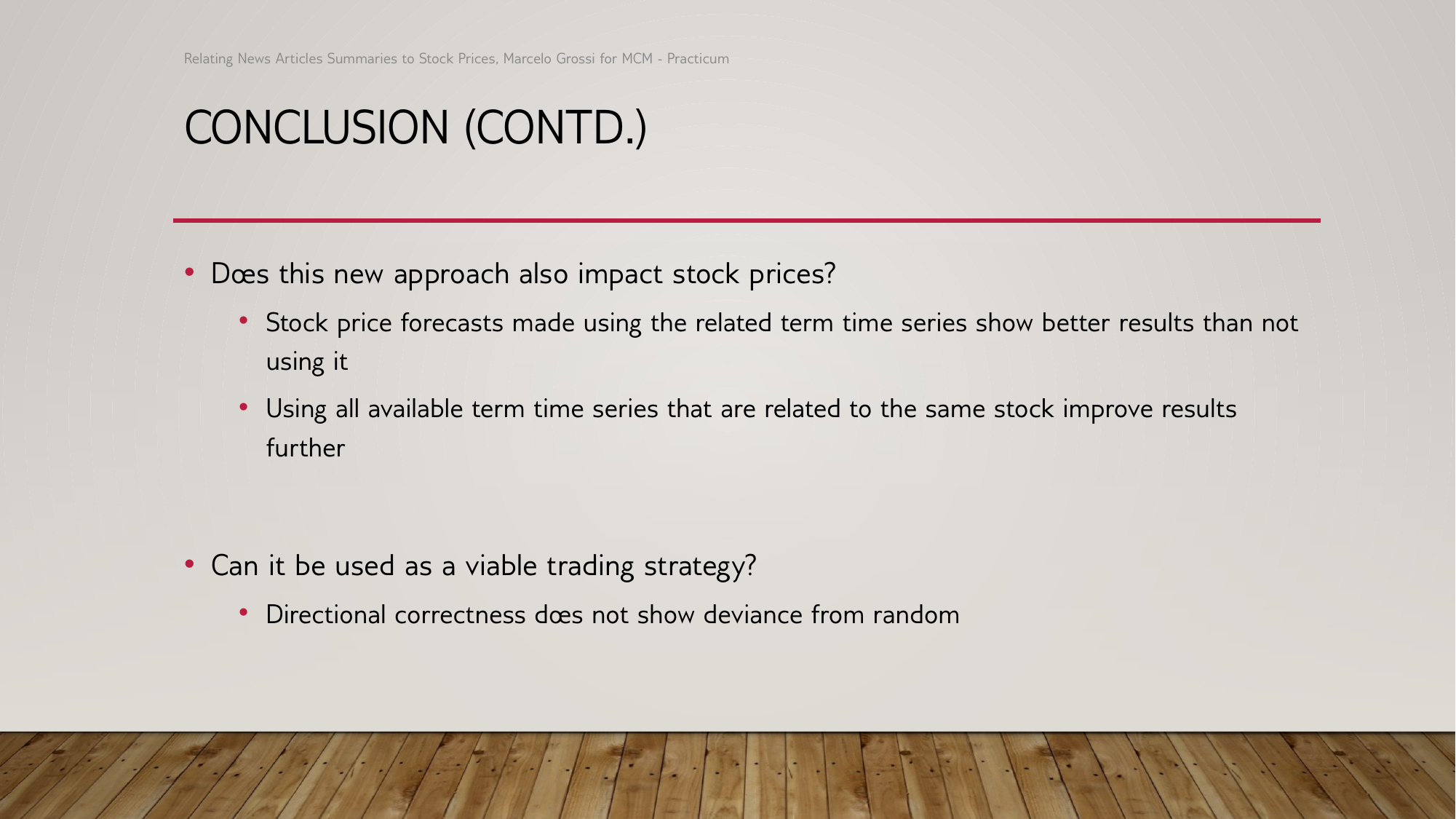

Relating News Articles Summaries to Stock Prices, Marcelo Grossi for MCM - Practicum
# Conclusion (contd.)
Does this new approach also impact stock prices?
Stock price forecasts made using the related term time series show better results than not using it
Using all available term time series that are related to the same stock improve results further

Can it be used as a viable trading strategy?
Directional correctness does not show deviance from random